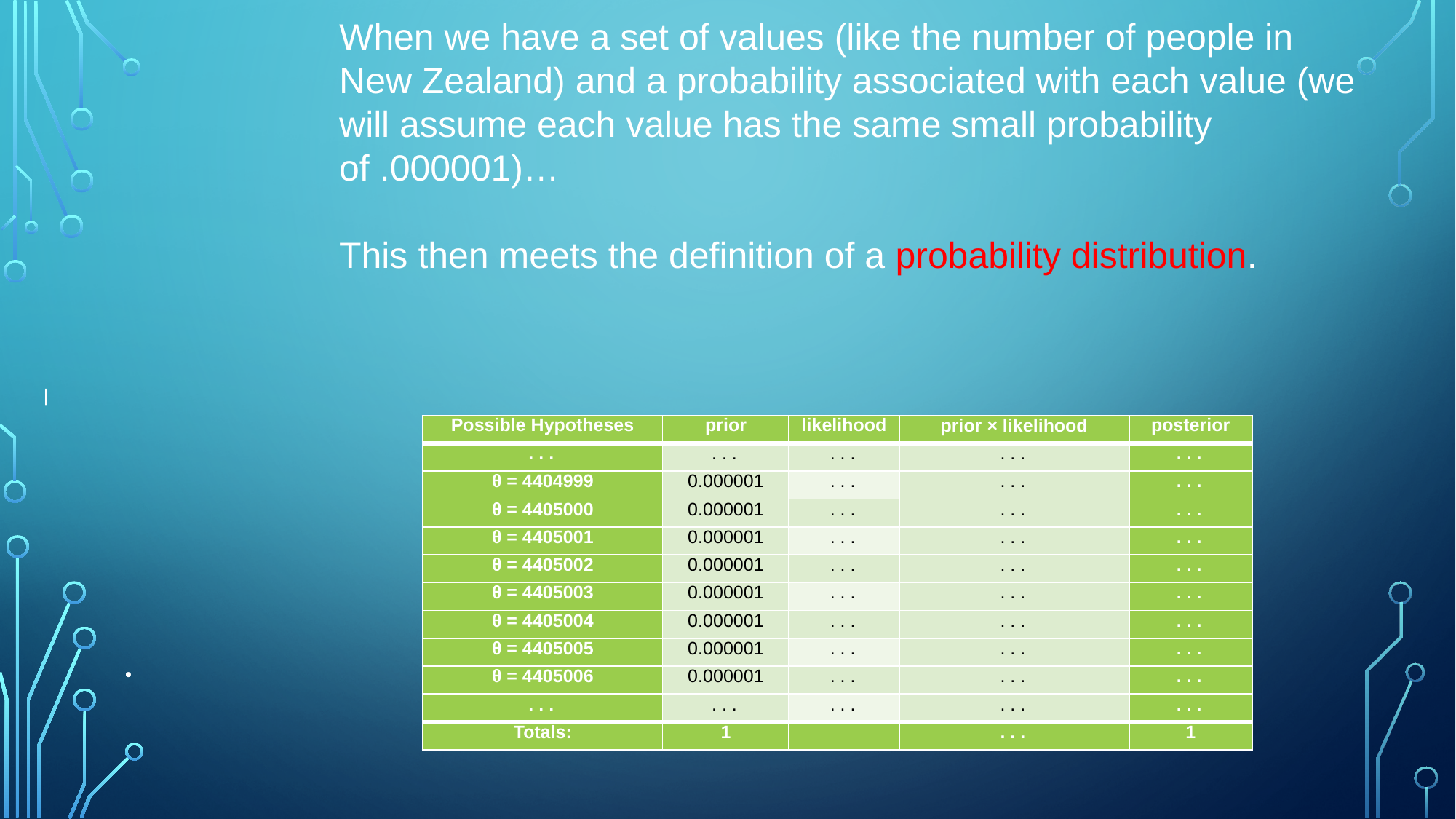

When we have a set of values (like the number of people in New Zealand) and a probability associated with each value (we will assume each value has the same small probability of .000001)…

This then meets the definition of a probability distribution.

|
| Possible Hypotheses | prior | likelihood | prior × likelihood | posterior |
| --- | --- | --- | --- | --- |
| . . . | . . . | . . . | . . . | . . . |
| θ = 4404999 | 0.000001 | . . . | . . . | . . . |
| θ = 4405000 | 0.000001 | . . . | . . . | . . . |
| θ = 4405001 | 0.000001 | . . . | . . . | . . . |
| θ = 4405002 | 0.000001 | . . . | . . . | . . . |
| θ = 4405003 | 0.000001 | . . . | . . . | . . . |
| θ = 4405004 | 0.000001 | . . . | . . . | . . . |
| θ = 4405005 | 0.000001 | . . . | . . . | . . . |
| θ = 4405006 | 0.000001 | . . . | . . . | . . . |
| . . . | . . . | . . . | . . . | . . . |
| Totals: | 1 |  | . . . | 1 |

•
•